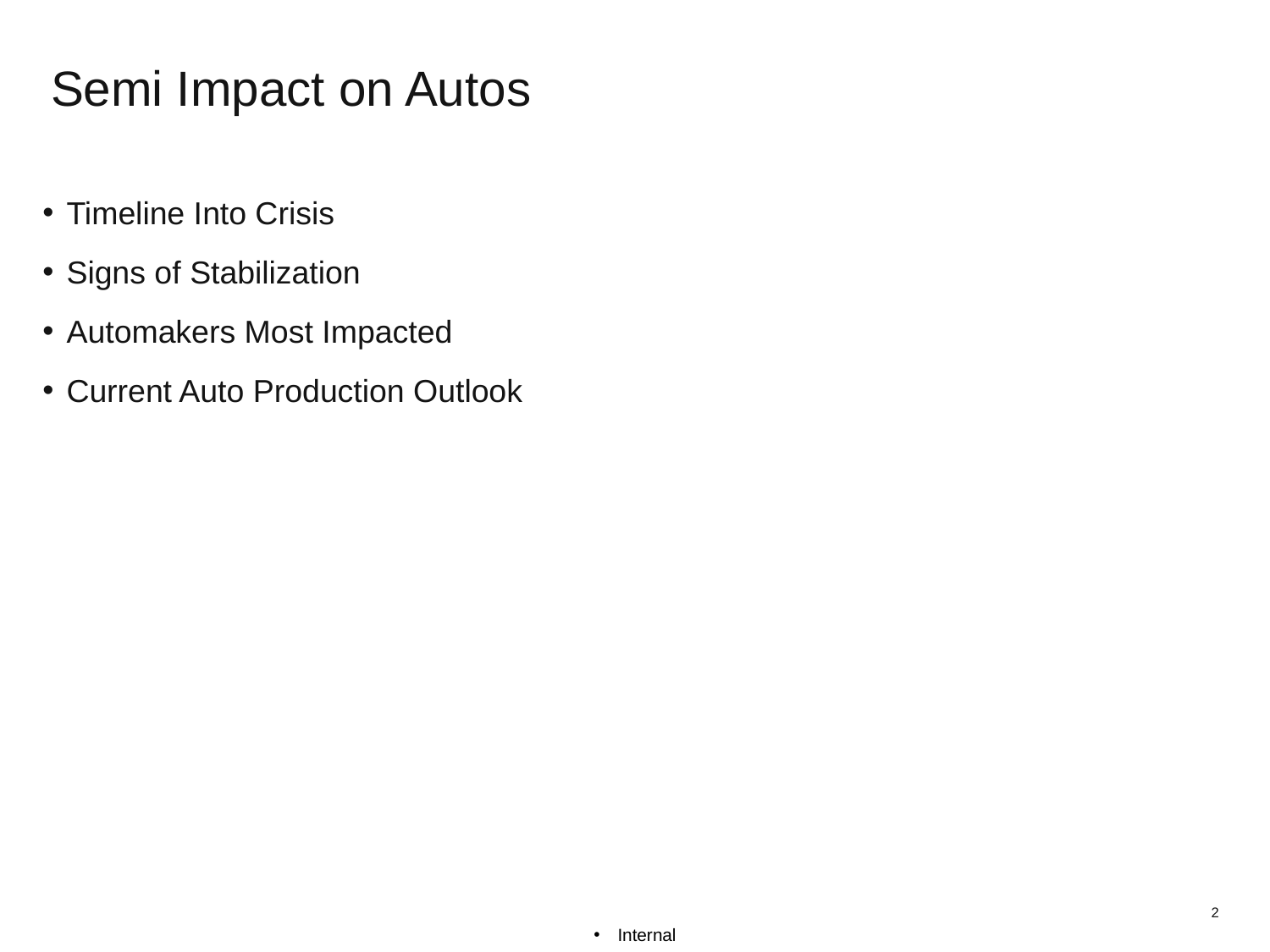

# Semi Impact on Autos
Timeline Into Crisis
Signs of Stabilization
Automakers Most Impacted
Current Auto Production Outlook

2